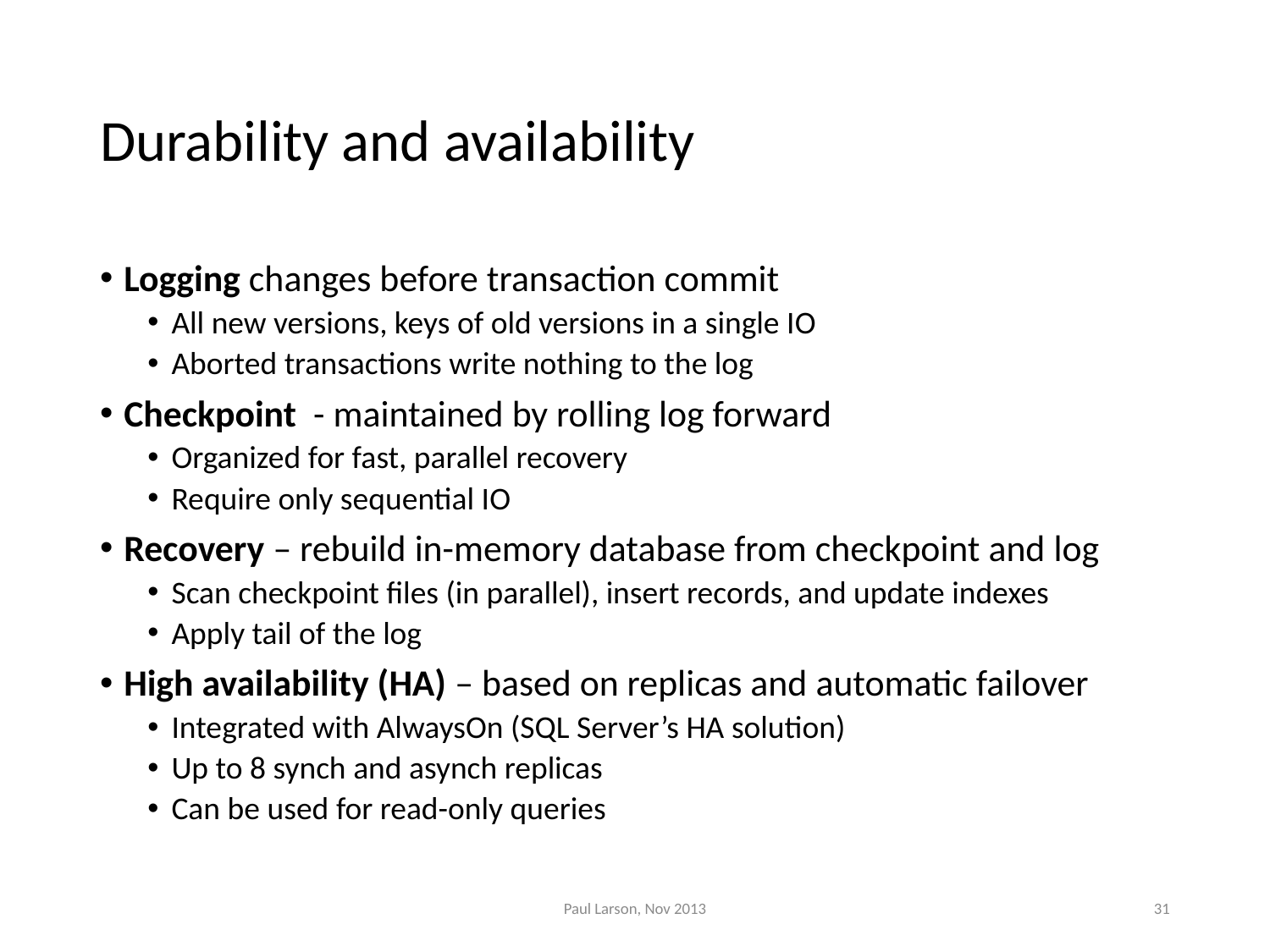

# Durability and availability
Logging changes before transaction commit
All new versions, keys of old versions in a single IO
Aborted transactions write nothing to the log
Checkpoint  - maintained by rolling log forward
Organized for fast, parallel recovery
Require only sequential IO
Recovery – rebuild in-memory database from checkpoint and log
Scan checkpoint files (in parallel), insert records, and update indexes
Apply tail of the log
High availability (HA) – based on replicas and automatic failover
Integrated with AlwaysOn (SQL Server’s HA solution)
Up to 8 synch and asynch replicas
Can be used for read-only queries
Paul Larson, Nov 2013
31